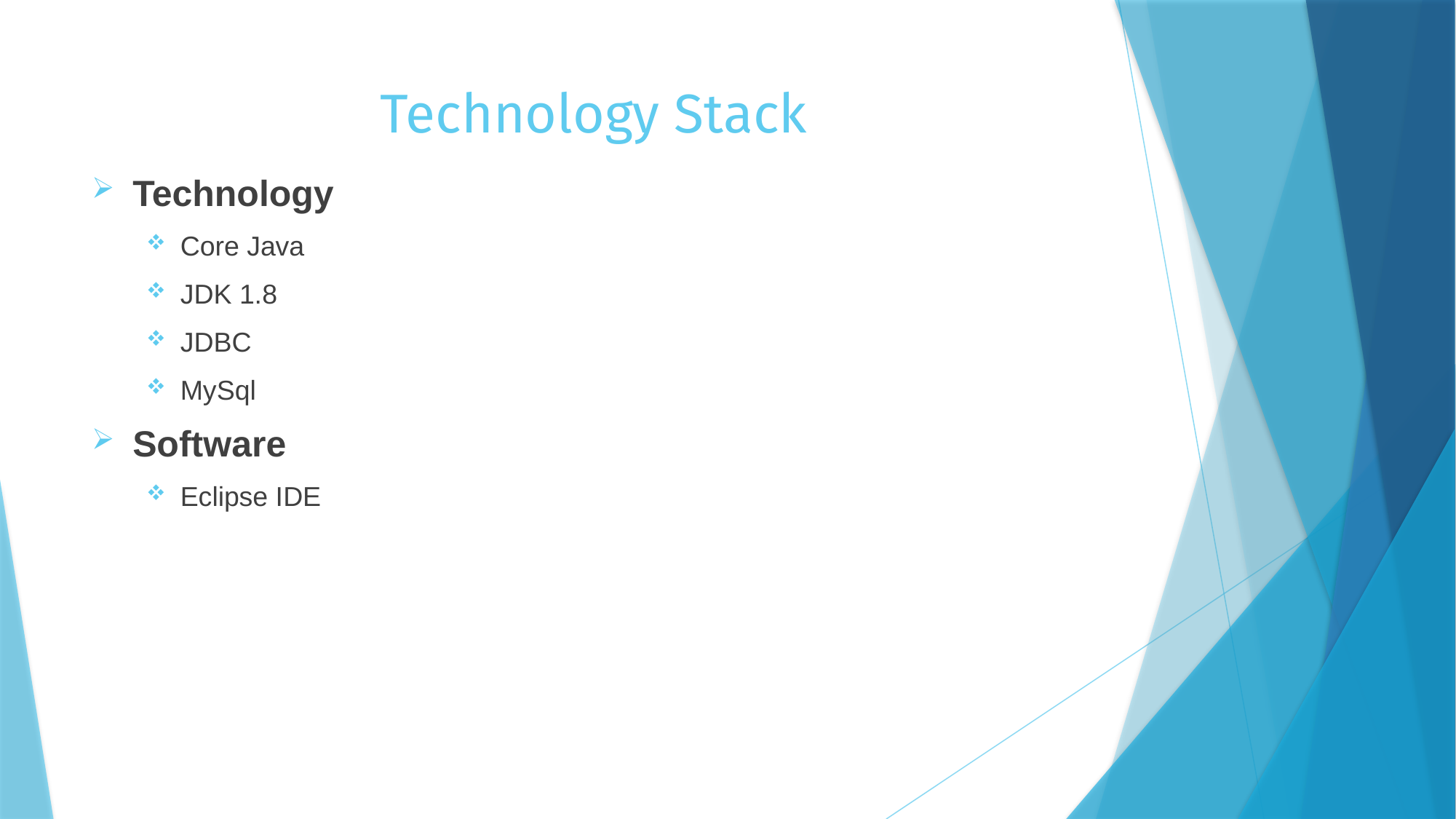

# Technology Stack
Technology
Core Java
JDK 1.8
JDBC
MySql
Software
Eclipse IDE